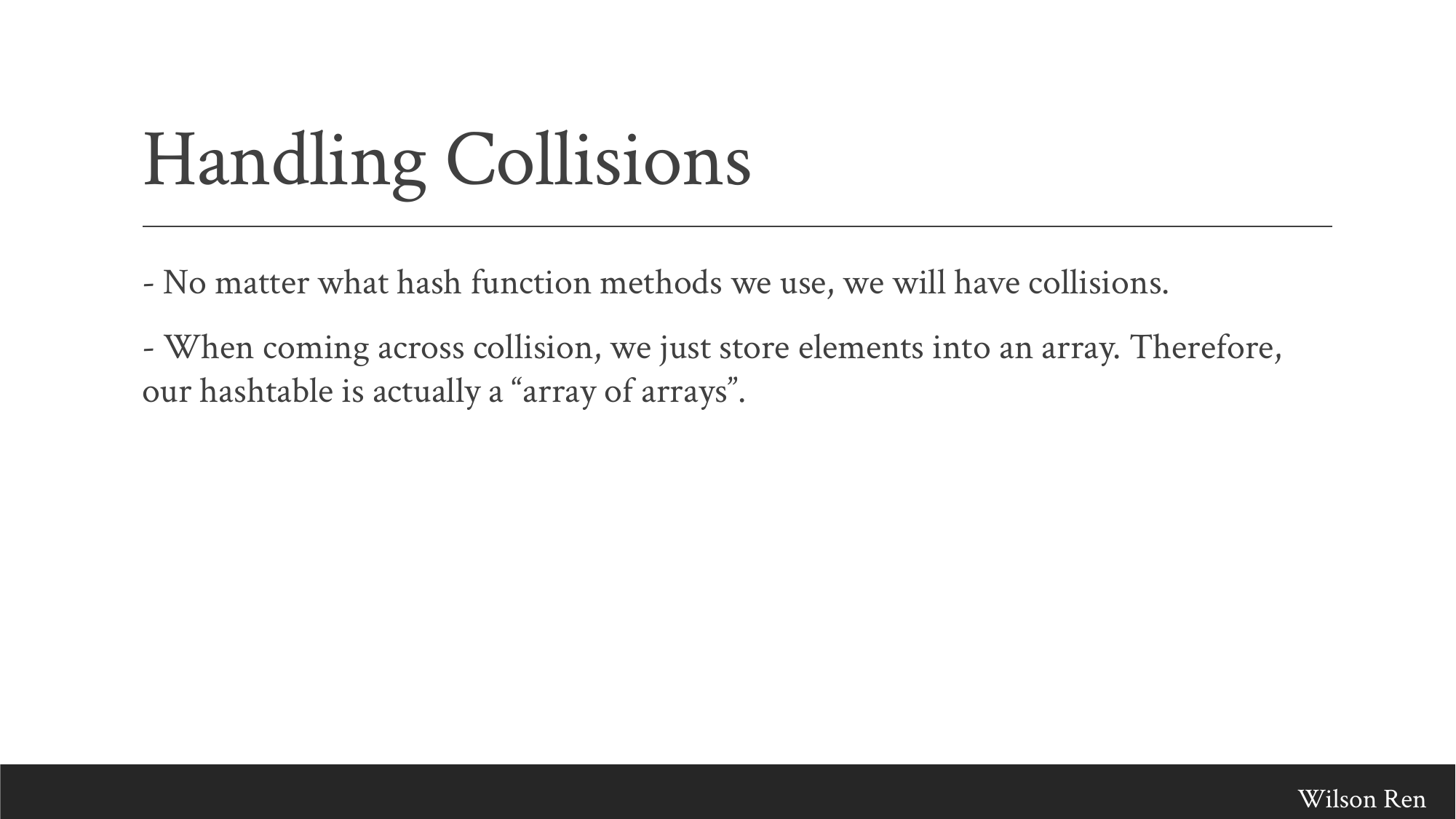

# Handling Collisions
- No matter what hash function methods we use, we will have collisions.
- When coming across collision, we just store elements into an array. Therefore, our hashtable is actually a “array of arrays”.
Wilson Ren